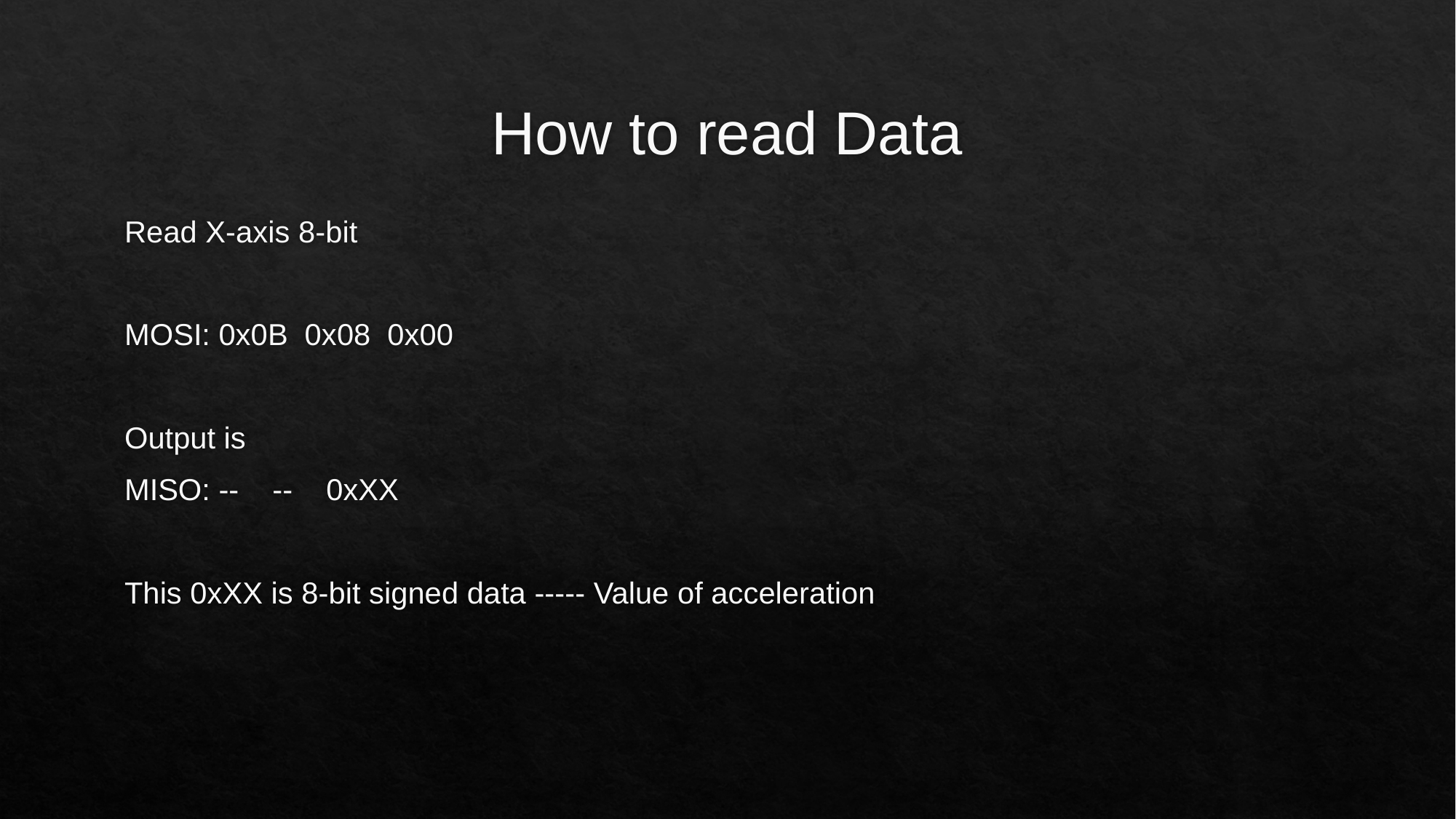

# How to read Data
Read X-axis 8-bit

MOSI: 0x0B  0x08  0x00

Output is
MISO: --    --    0xXX

This 0xXX is 8-bit signed data ----- Value of acceleration